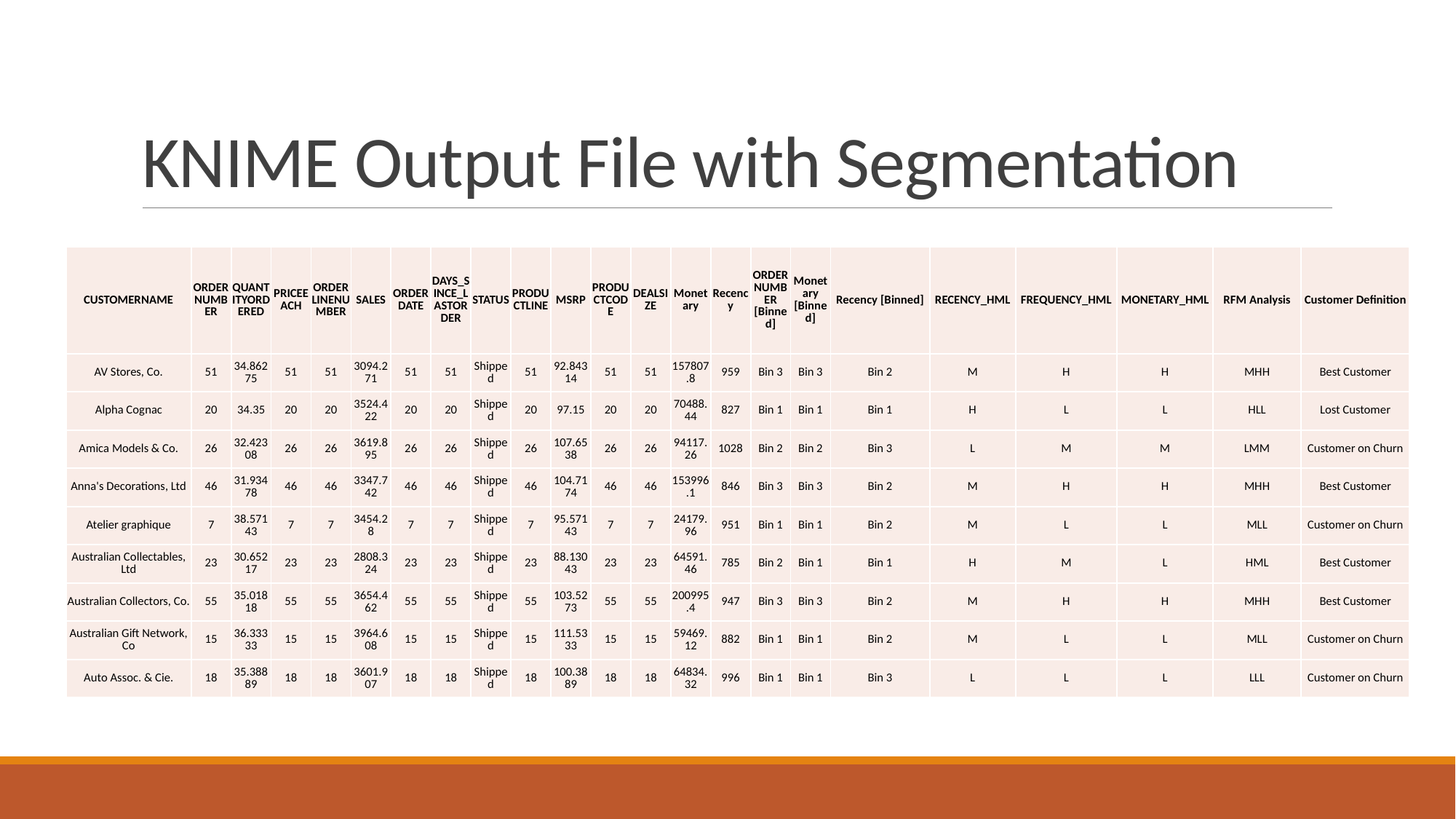

# KNIME Output File with Segmentation
| CUSTOMERNAME | ORDERNUMBER | QUANTITYORDERED | PRICEEACH | ORDERLINENUMBER | SALES | ORDERDATE | DAYS\_SINCE\_LASTORDER | STATUS | PRODUCTLINE | MSRP | PRODUCTCODE | DEALSIZE | Monetary | Recency | ORDERNUMBER [Binned] | Monetary [Binned] | Recency [Binned] | RECENCY\_HML | FREQUENCY\_HML | MONETARY\_HML | RFM Analysis | Customer Definition |
| --- | --- | --- | --- | --- | --- | --- | --- | --- | --- | --- | --- | --- | --- | --- | --- | --- | --- | --- | --- | --- | --- | --- |
| AV Stores, Co. | 51 | 34.86275 | 51 | 51 | 3094.271 | 51 | 51 | Shipped | 51 | 92.84314 | 51 | 51 | 157807.8 | 959 | Bin 3 | Bin 3 | Bin 2 | M | H | H | MHH | Best Customer |
| Alpha Cognac | 20 | 34.35 | 20 | 20 | 3524.422 | 20 | 20 | Shipped | 20 | 97.15 | 20 | 20 | 70488.44 | 827 | Bin 1 | Bin 1 | Bin 1 | H | L | L | HLL | Lost Customer |
| Amica Models & Co. | 26 | 32.42308 | 26 | 26 | 3619.895 | 26 | 26 | Shipped | 26 | 107.6538 | 26 | 26 | 94117.26 | 1028 | Bin 2 | Bin 2 | Bin 3 | L | M | M | LMM | Customer on Churn |
| Anna's Decorations, Ltd | 46 | 31.93478 | 46 | 46 | 3347.742 | 46 | 46 | Shipped | 46 | 104.7174 | 46 | 46 | 153996.1 | 846 | Bin 3 | Bin 3 | Bin 2 | M | H | H | MHH | Best Customer |
| Atelier graphique | 7 | 38.57143 | 7 | 7 | 3454.28 | 7 | 7 | Shipped | 7 | 95.57143 | 7 | 7 | 24179.96 | 951 | Bin 1 | Bin 1 | Bin 2 | M | L | L | MLL | Customer on Churn |
| Australian Collectables, Ltd | 23 | 30.65217 | 23 | 23 | 2808.324 | 23 | 23 | Shipped | 23 | 88.13043 | 23 | 23 | 64591.46 | 785 | Bin 2 | Bin 1 | Bin 1 | H | M | L | HML | Best Customer |
| Australian Collectors, Co. | 55 | 35.01818 | 55 | 55 | 3654.462 | 55 | 55 | Shipped | 55 | 103.5273 | 55 | 55 | 200995.4 | 947 | Bin 3 | Bin 3 | Bin 2 | M | H | H | MHH | Best Customer |
| Australian Gift Network, Co | 15 | 36.33333 | 15 | 15 | 3964.608 | 15 | 15 | Shipped | 15 | 111.5333 | 15 | 15 | 59469.12 | 882 | Bin 1 | Bin 1 | Bin 2 | M | L | L | MLL | Customer on Churn |
| Auto Assoc. & Cie. | 18 | 35.38889 | 18 | 18 | 3601.907 | 18 | 18 | Shipped | 18 | 100.3889 | 18 | 18 | 64834.32 | 996 | Bin 1 | Bin 1 | Bin 3 | L | L | L | LLL | Customer on Churn |